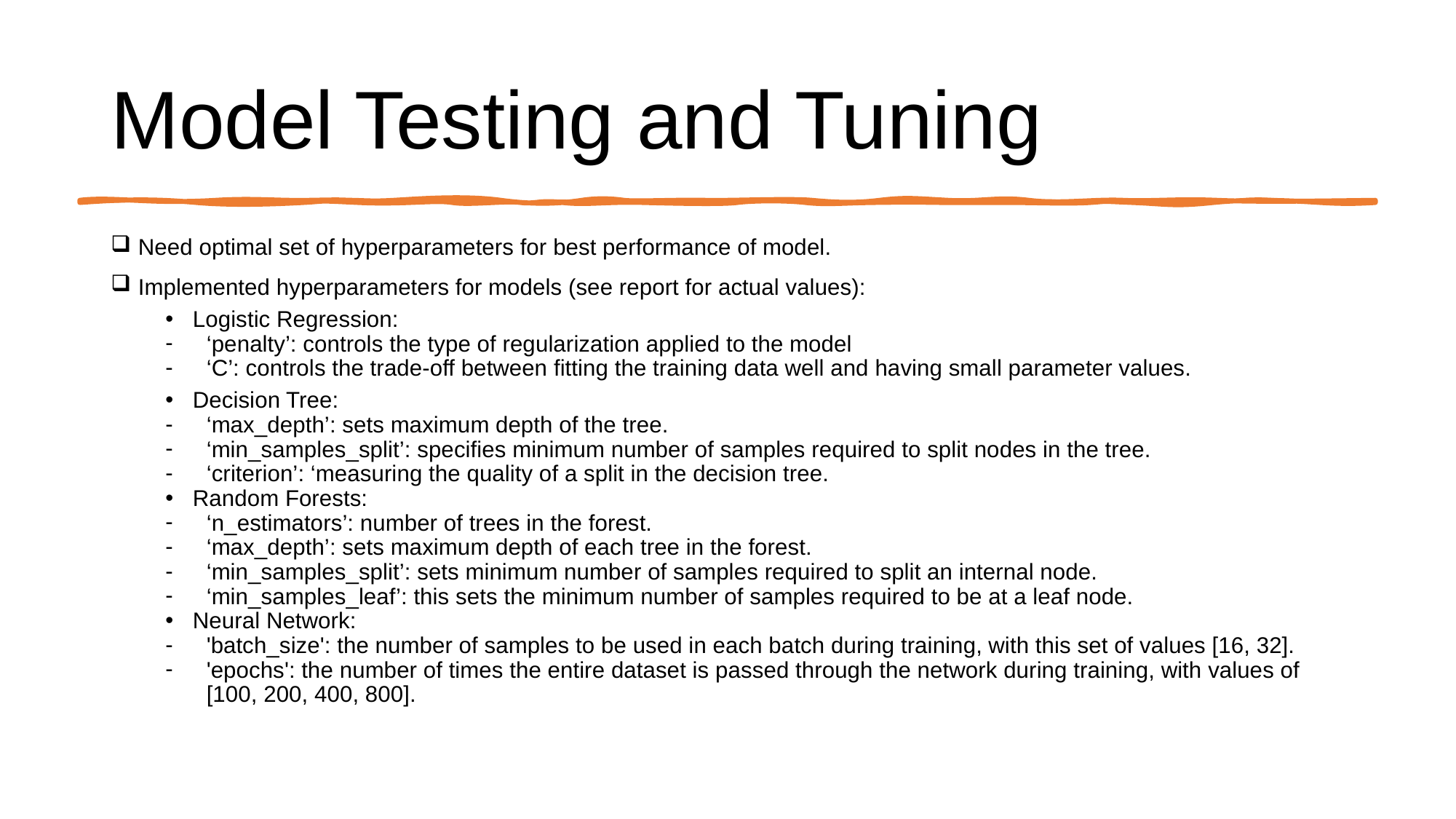

# Model Testing and Tuning

Need optimal set of hyperparameters for best performance of model.
Implemented hyperparameters for models (see report for actual values):
Logistic Regression:
‘penalty’: controls the type of regularization applied to the model
‘C’: controls the trade-off between fitting the training data well and having small parameter values.
Decision Tree:
‘max_depth’: sets maximum depth of the tree.
‘min_samples_split’: specifies minimum number of samples required to split nodes in the tree.
‘criterion’: ‘measuring the quality of a split in the decision tree.
Random Forests:
‘n_estimators’: number of trees in the forest.
‘max_depth’: sets maximum depth of each tree in the forest.
‘min_samples_split’: sets minimum number of samples required to split an internal node.
‘min_samples_leaf’: this sets the minimum number of samples required to be at a leaf node.
Neural Network:
'batch_size': the number of samples to be used in each batch during training, with this set of values [16, 32].
'epochs': the number of times the entire dataset is passed through the network during training, with values of [100, 200, 400, 800].